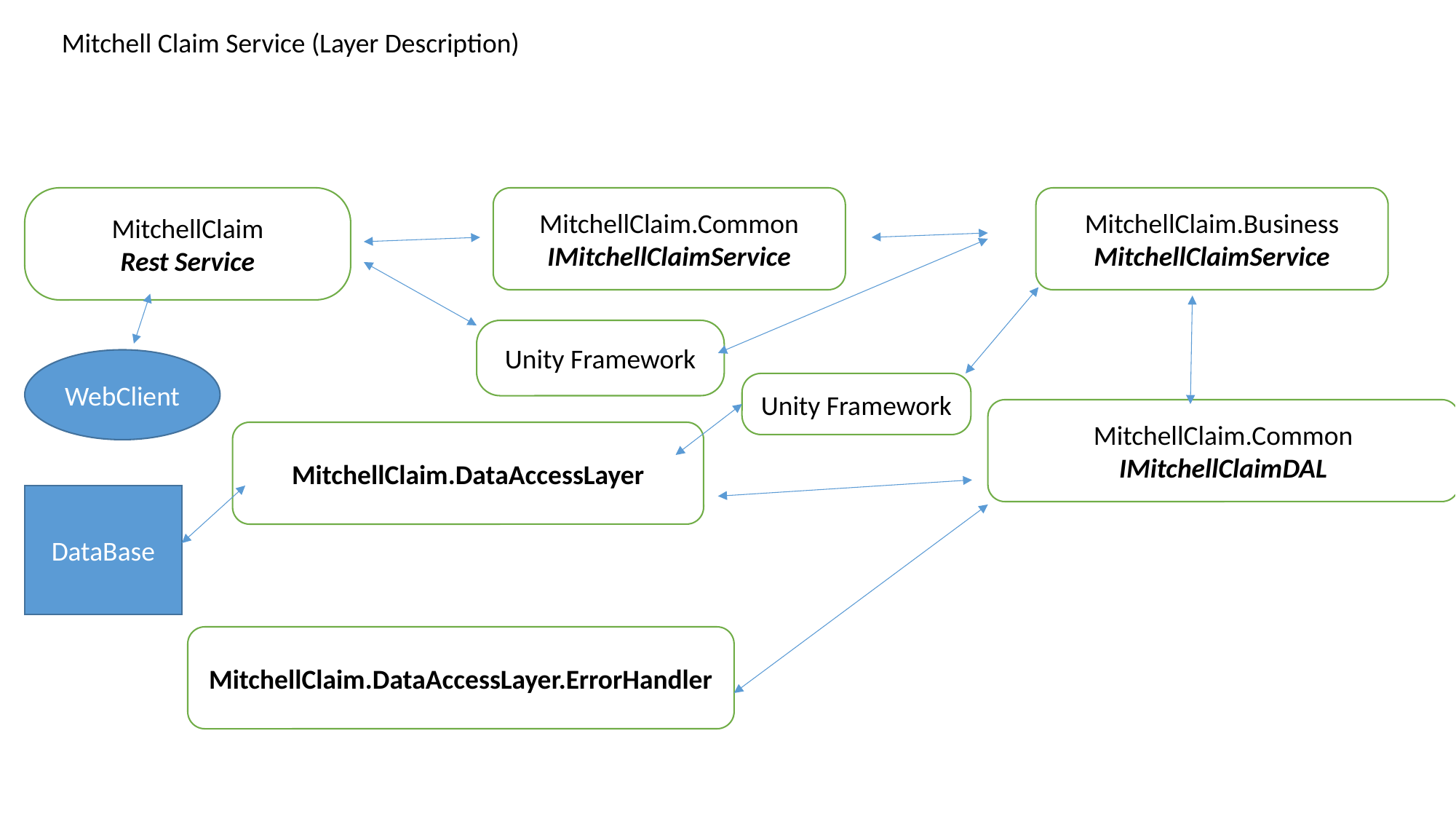

Mitchell Claim Service (Layer Description)
MitchellClaim
Rest Service
MitchellClaim.Common
IMitchellClaimService
MitchellClaim.Business
MitchellClaimService
Unity Framework
WebClient
Unity Framework
MitchellClaim.Common
IMitchellClaimDAL
MitchellClaim.DataAccessLayer
DataBase
MitchellClaim.DataAccessLayer.ErrorHandler